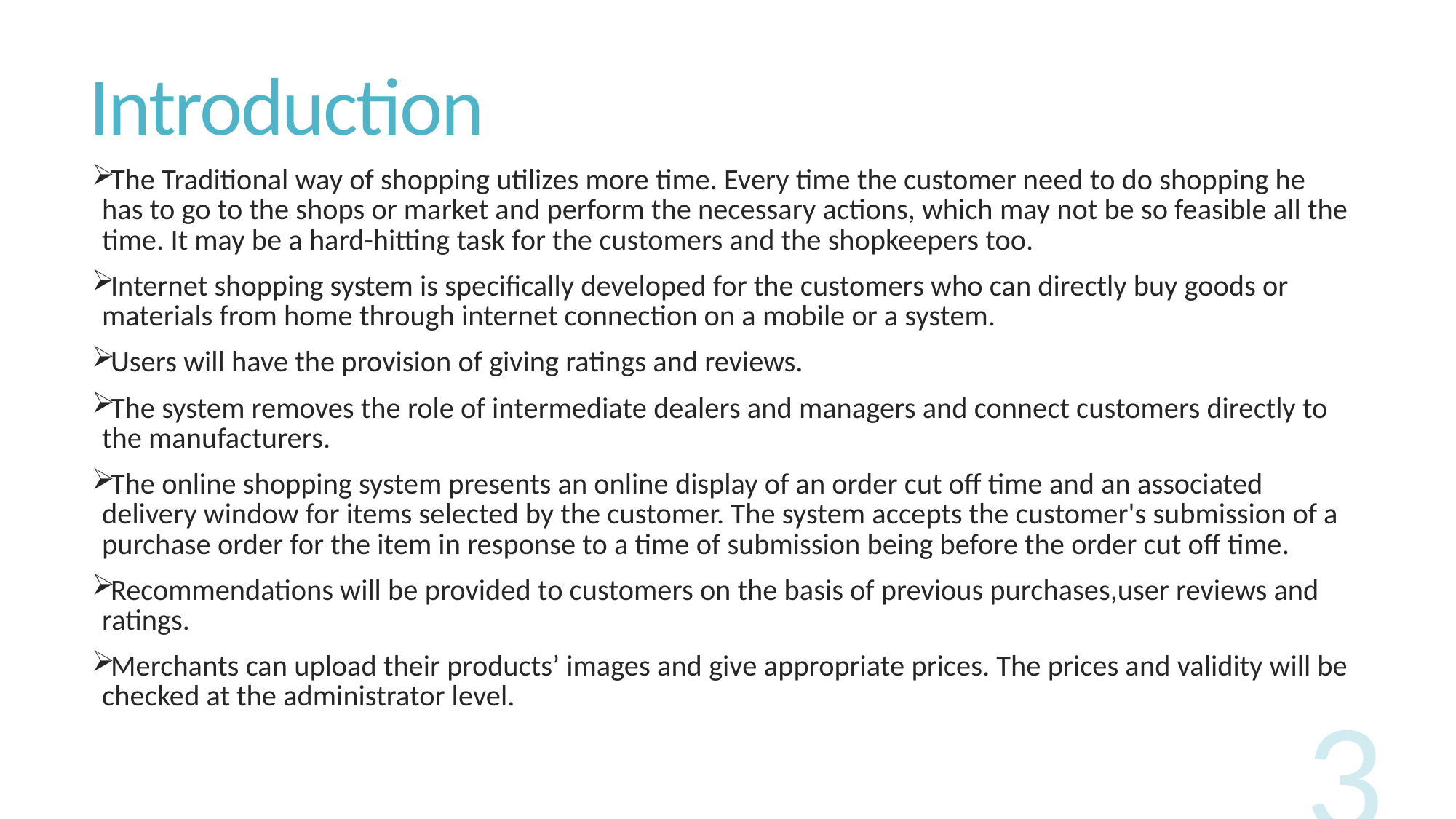

# Introduction
The Traditional way of shopping utilizes more time. Every time the customer need to do shopping he has to go to the shops or market and perform the necessary actions, which may not be so feasible all the time. It may be a hard-hitting task for the customers and the shopkeepers too.
Internet shopping system is specifically developed for the customers who can directly buy goods or materials from home through internet connection on a mobile or a system.
Users will have the provision of giving ratings and reviews.
The system removes the role of intermediate dealers and managers and connect customers directly to the manufacturers.
The online shopping system presents an online display of an order cut off time and an associated delivery window for items selected by the customer. The system accepts the customer's submission of a purchase order for the item in response to a time of submission being before the order cut off time.
Recommendations will be provided to customers on the basis of previous purchases,user reviews and ratings.
Merchants can upload their products’ images and give appropriate prices. The prices and validity will be checked at the administrator level.

3